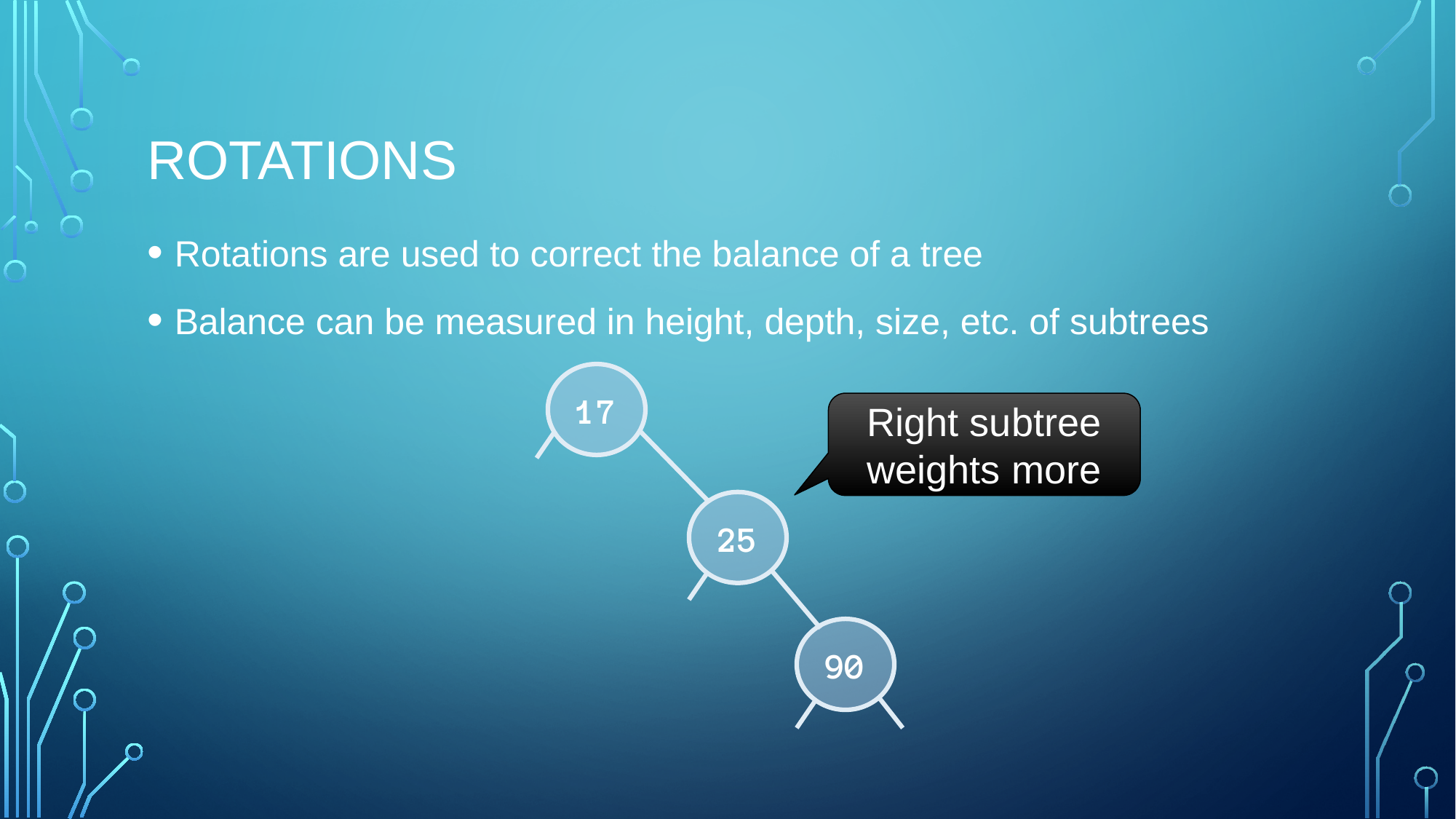

# Rotations
Rotations are used to correct the balance of a tree
Balance can be measured in height, depth, size, etc. of subtrees
17

25

90

Right subtree weights more